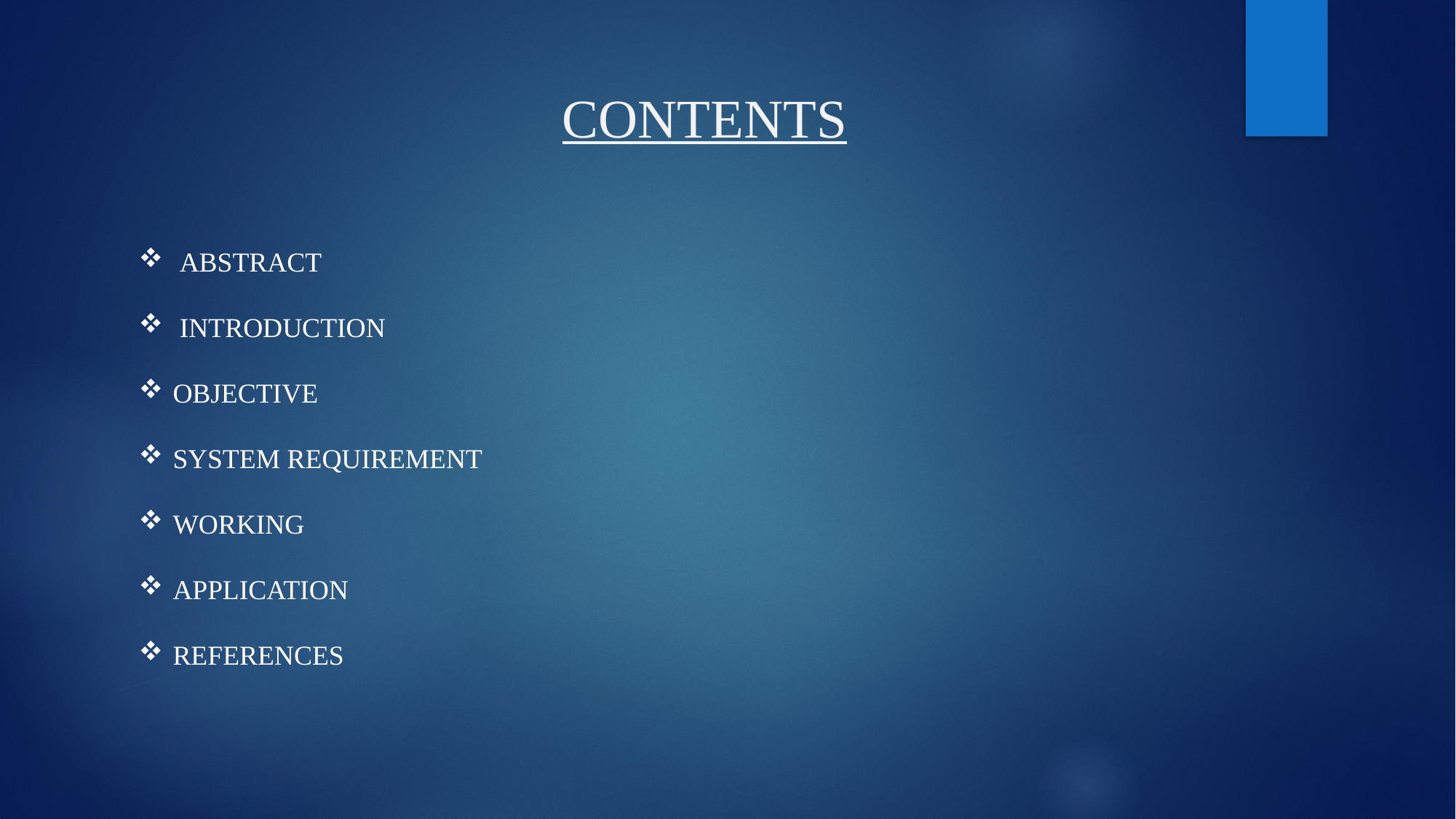

CONTENTS
 ABSTRACT
 INTRODUCTION
OBJECTIVE
SYSTEM REQUIREMENT
WORKING
APPLICATION
REFERENCES